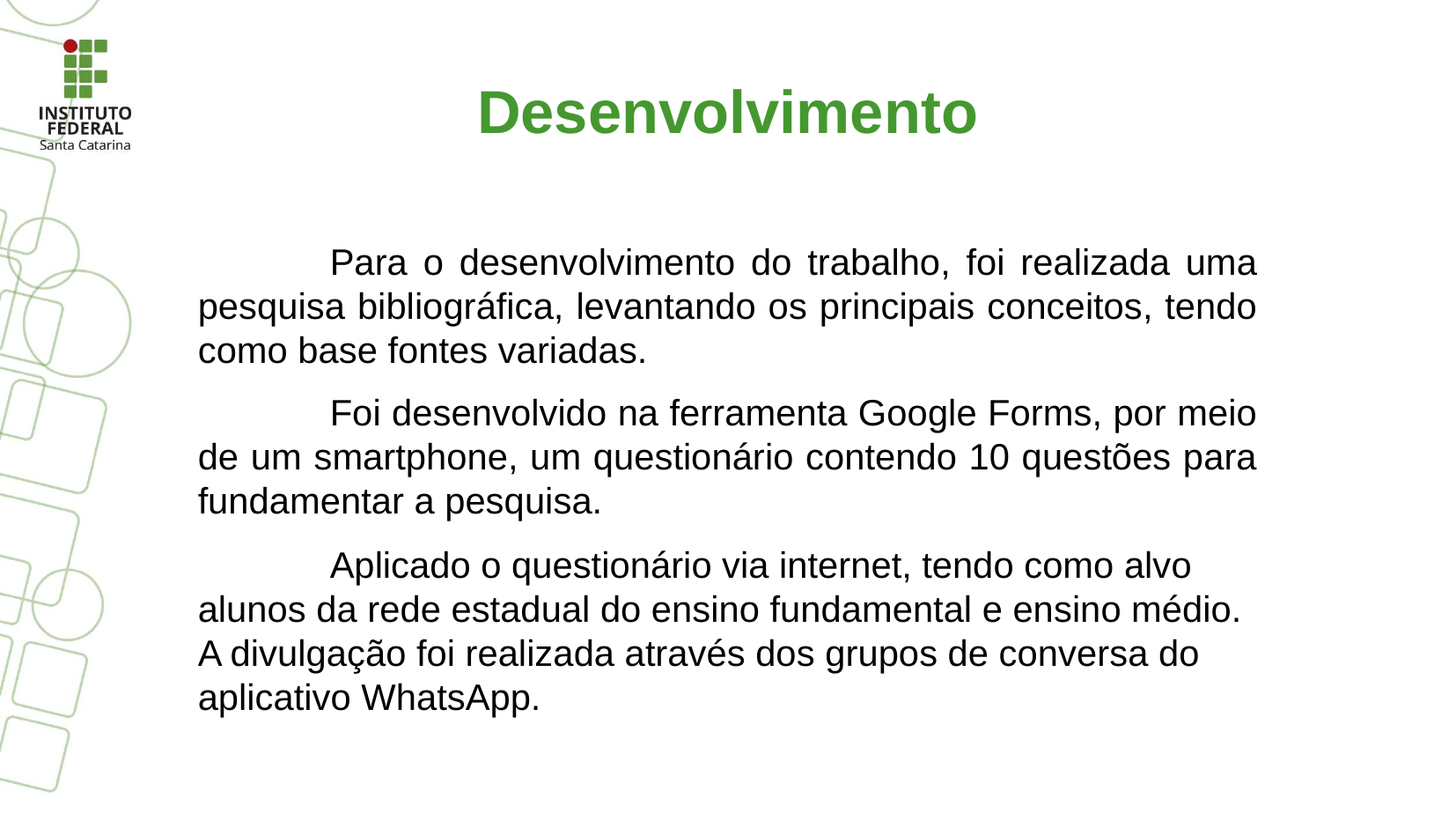

Desenvolvimento
	Para o desenvolvimento do trabalho, foi realizada uma pesquisa bibliográfica, levantando os principais conceitos, tendo como base fontes variadas.
	Foi desenvolvido na ferramenta Google Forms, por meio de um smartphone, um questionário contendo 10 questões para fundamentar a pesquisa.
	Aplicado o questionário via internet, tendo como alvo alunos da rede estadual do ensino fundamental e ensino médio. A divulgação foi realizada através dos grupos de conversa do aplicativo WhatsApp.